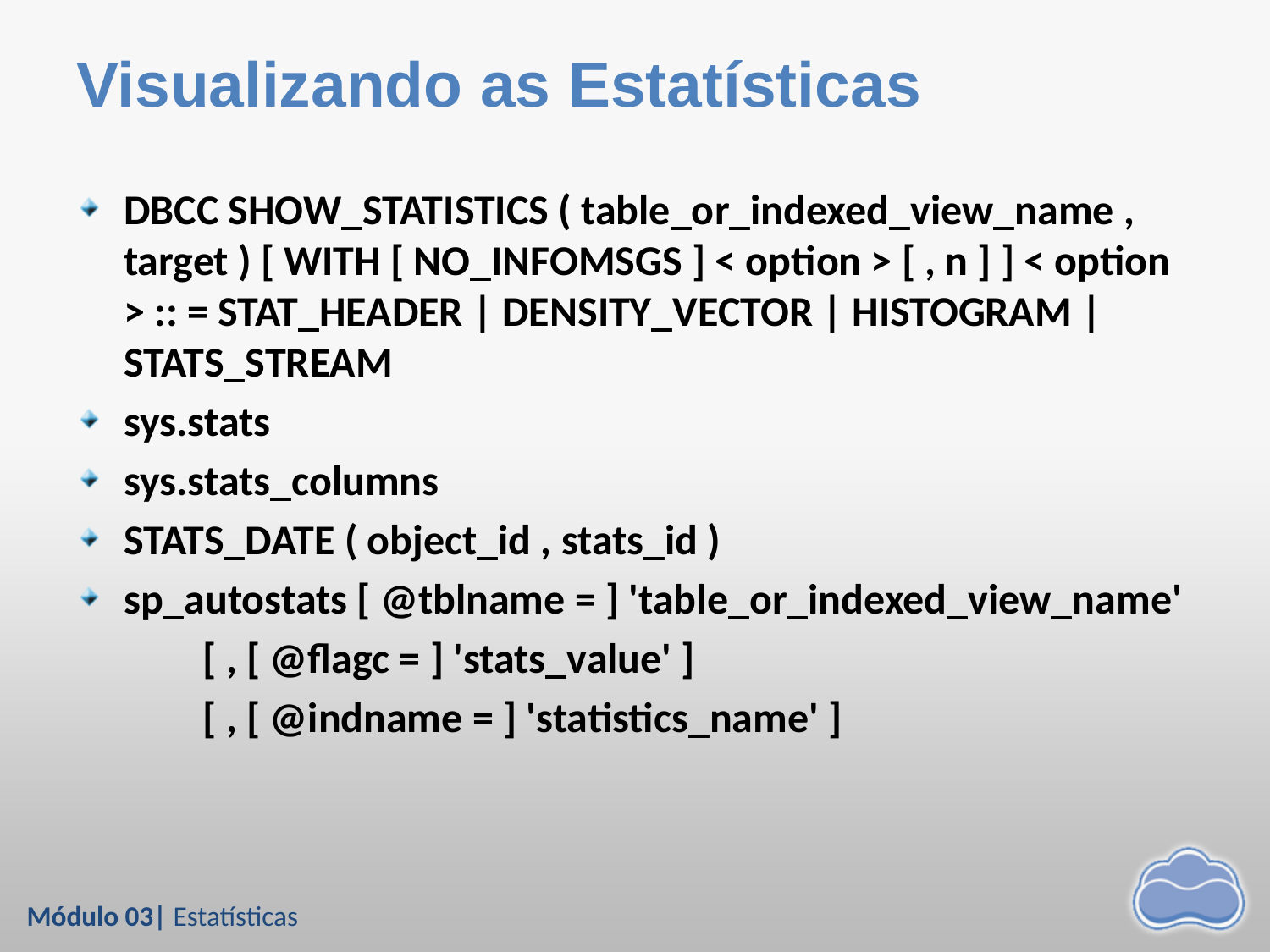

# Visualizando as Estatísticas
DBCC SHOW_STATISTICS ( table_or_indexed_view_name , target ) [ WITH [ NO_INFOMSGS ] < option > [ , n ] ] < option > :: = STAT_HEADER | DENSITY_VECTOR | HISTOGRAM | STATS_STREAM
sys.stats
sys.stats_columns
STATS_DATE ( object_id , stats_id )
sp_autostats [ @tblname = ] 'table_or_indexed_view_name'
	[ , [ @flagc = ] 'stats_value' ]
	[ , [ @indname = ] 'statistics_name' ]